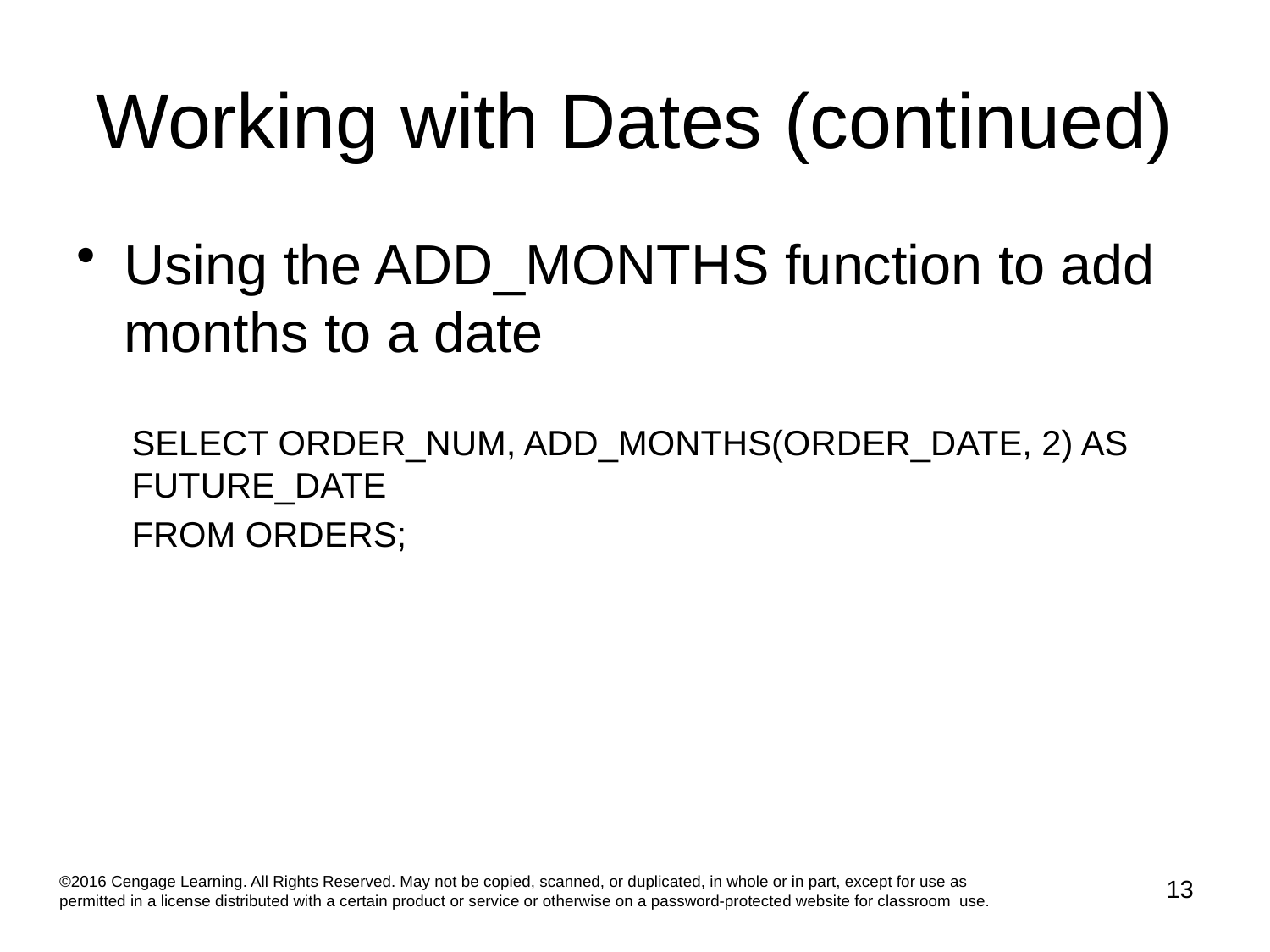

# Working with Dates (continued)
Using the ADD_MONTHS function to add months to a date

SELECT ORDER_NUM, ADD_MONTHS(ORDER_DATE, 2) AS FUTURE_DATE
FROM ORDERS;

©2016 Cengage Learning. All Rights Reserved. May not be copied, scanned, or duplicated, in whole or in part, except for use as permitted in a license distributed with a certain product or service or otherwise on a password-protected website for classroom  use.
13